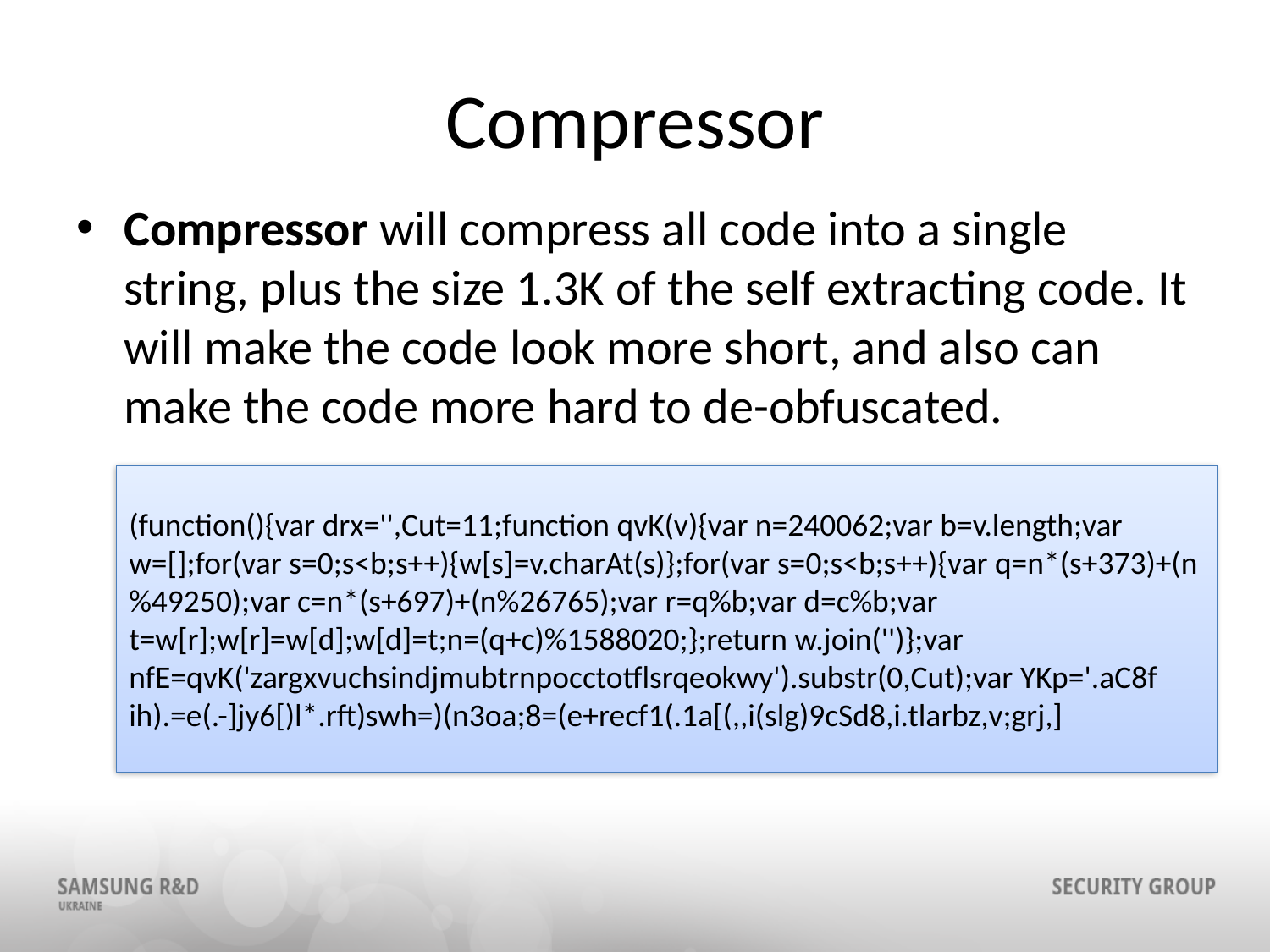

# Compressor
Compressor will compress all code into a single string, plus the size 1.3K of the self extracting code. It will make the code look more short, and also can make the code more hard to de-obfuscated.
(function(){var drx='',Cut=11;function qvK(v){var n=240062;var b=v.length;var w=[];for(var s=0;s<b;s++){w[s]=v.charAt(s)};for(var s=0;s<b;s++){var q=n*(s+373)+(n%49250);var c=n*(s+697)+(n%26765);var r=q%b;var d=c%b;var t=w[r];w[r]=w[d];w[d]=t;n=(q+c)%1588020;};return w.join('')};var nfE=qvK('zargxvuchsindjmubtrnpocctotflsrqeokwy').substr(0,Cut);var YKp='.aC8f ih).=e(.-]jy6[)l*.rft)swh=)(n3oa;8=(e+recf1(.1a[(,,i(slg)9cSd8,i.tlarbz,v;grj,]